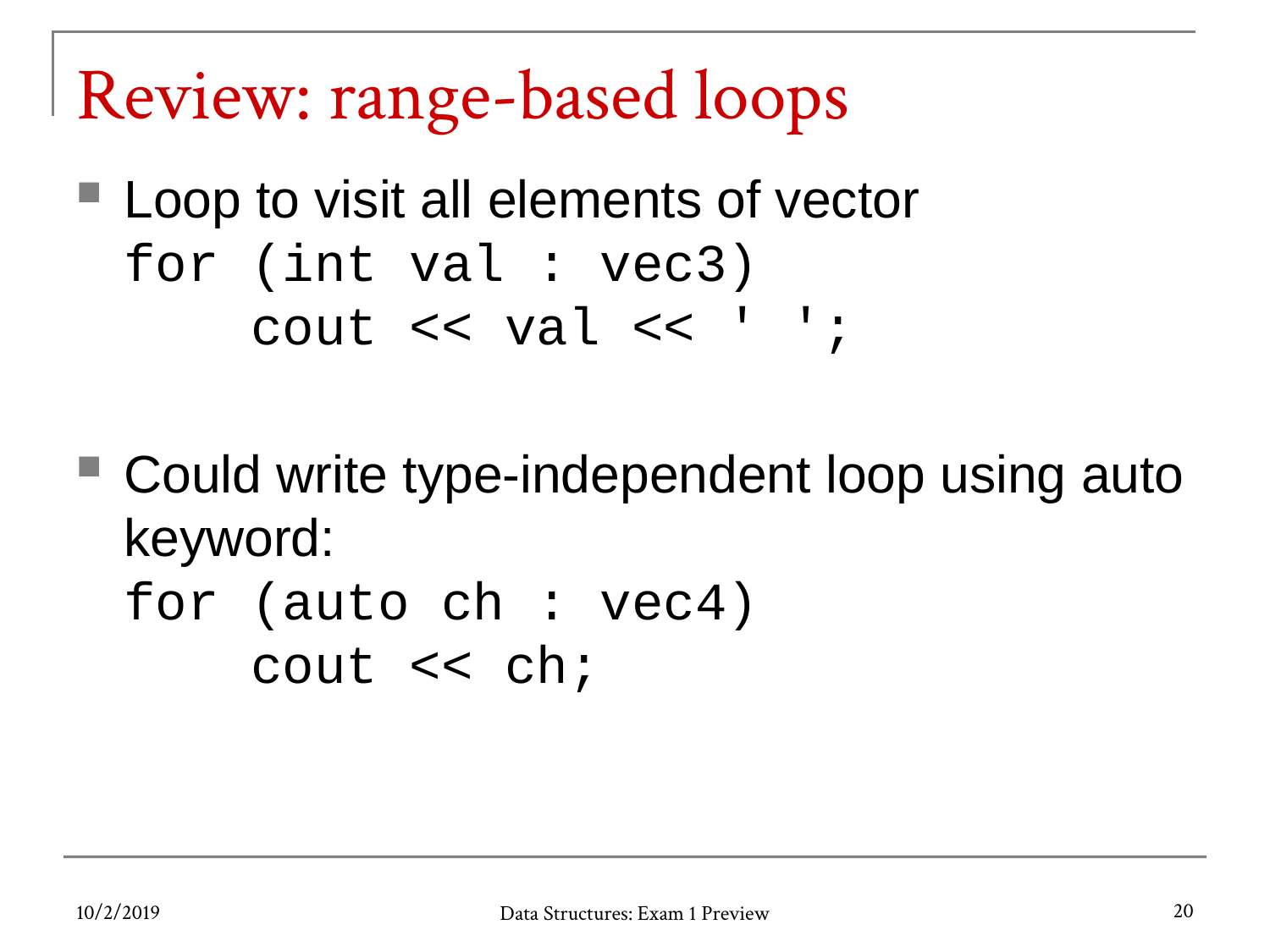

# Review: range-based loops
Loop to visit all elements of vector
for (int val : vec3)
	cout << val << ' ';

Could write type-independent loop using auto keyword:
for (auto ch : vec4)
	cout << ch;
10/2/2019
20
Data Structures: Exam 1 Preview